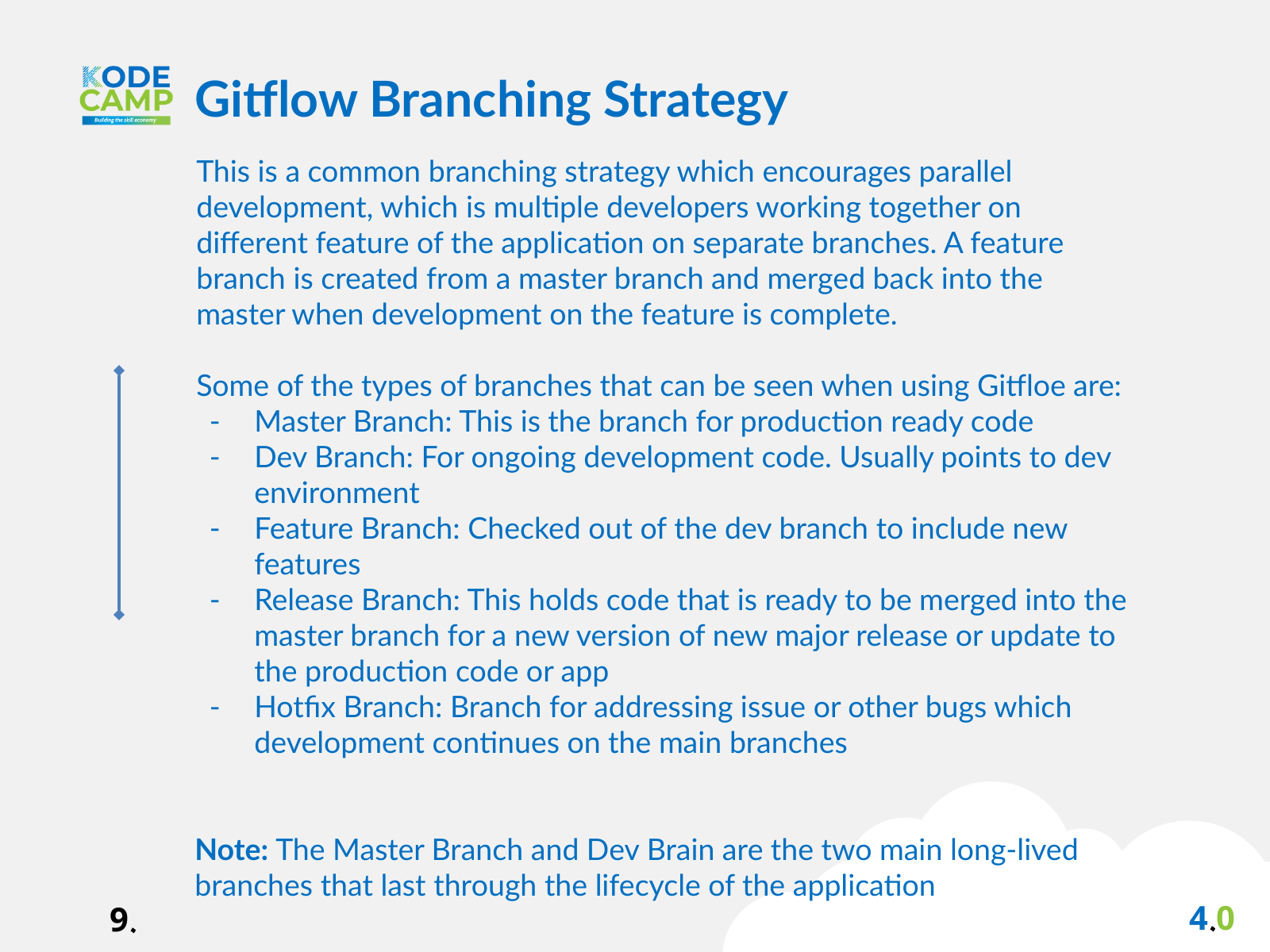

Gitflow Branching Strategy
This is a common branching strategy which encourages parallel development, which is multiple developers working together on different feature of the application on separate branches. A feature branch is created from a master branch and merged back into the master when development on the feature is complete.

Some of the types of branches that can be seen when using Gitfloe are:
Master Branch: This is the branch for production ready code
Dev Branch: For ongoing development code. Usually points to dev environment
Feature Branch: Checked out of the dev branch to include new features
Release Branch: This holds code that is ready to be merged into the master branch for a new version of new major release or update to the production code or app
Hotfix Branch: Branch for addressing issue or other bugs which development continues on the main branches

Note: The Master Branch and Dev Brain are the two main long-lived branches that last through the lifecycle of the application
4.0
9.